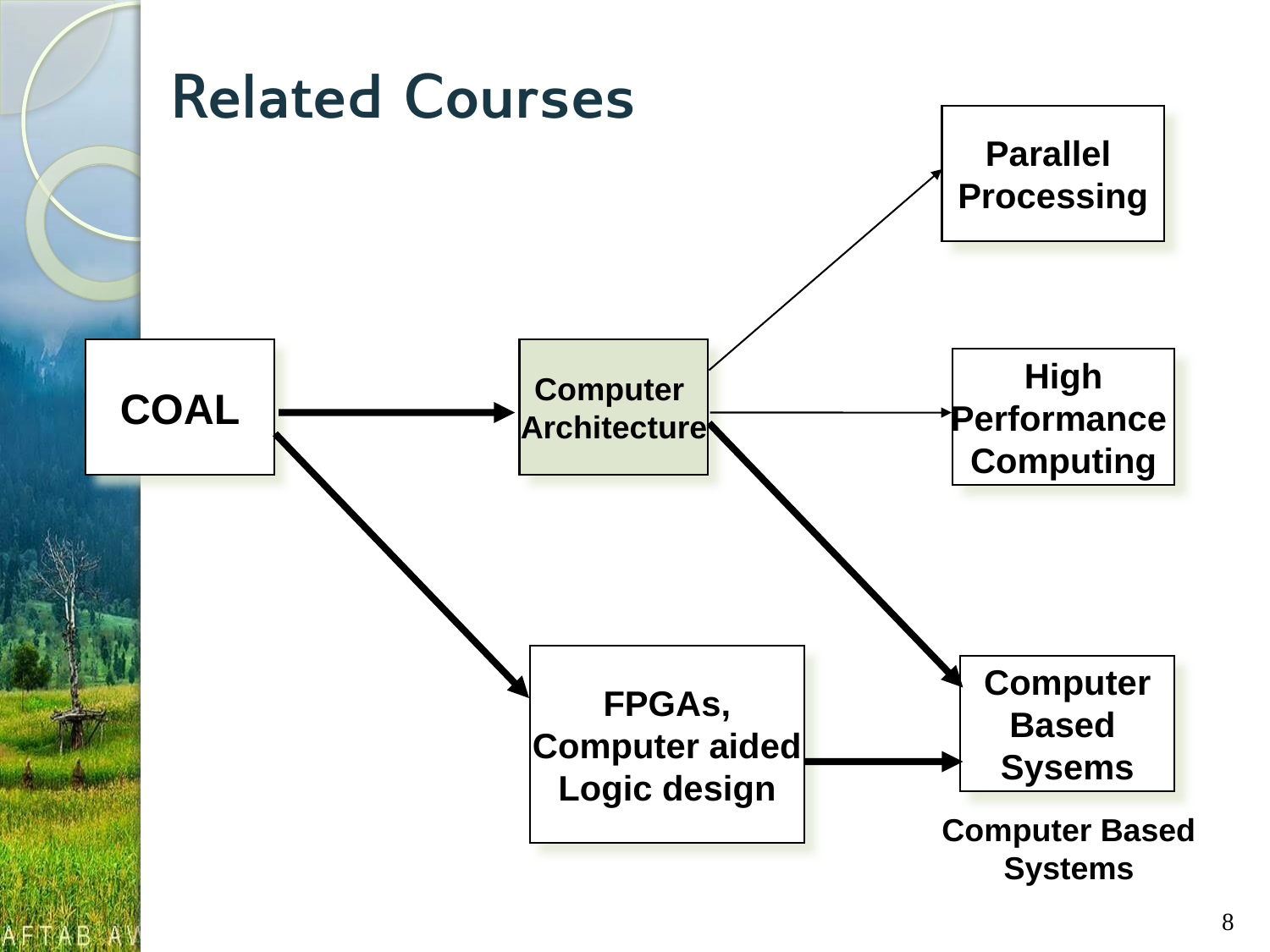

# Related Courses
Parallel
Processing

COAL
Computer
Architecture
High
Performance
Computing

FPGAs,
Computer aided
Logic design
Computer
Based
Sysems

Computer Based Systems
8